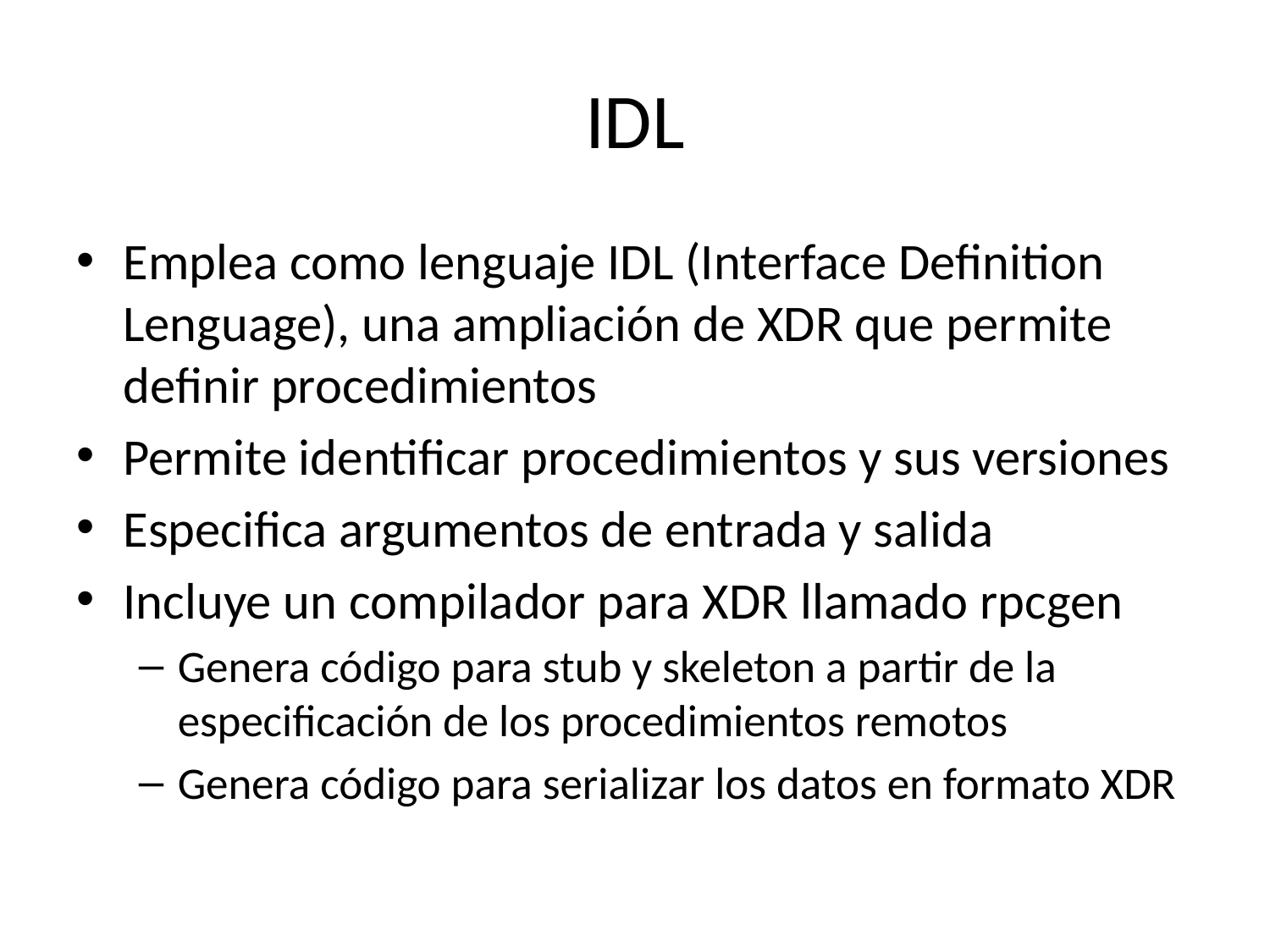

# IDL
Emplea como lenguaje IDL (Interface Definition Lenguage), una ampliación de XDR que permite definir procedimientos
Permite identificar procedimientos y sus versiones
Especifica argumentos de entrada y salida
Incluye un compilador para XDR llamado rpcgen
Genera código para stub y skeleton a partir de la especificación de los procedimientos remotos
Genera código para serializar los datos en formato XDR